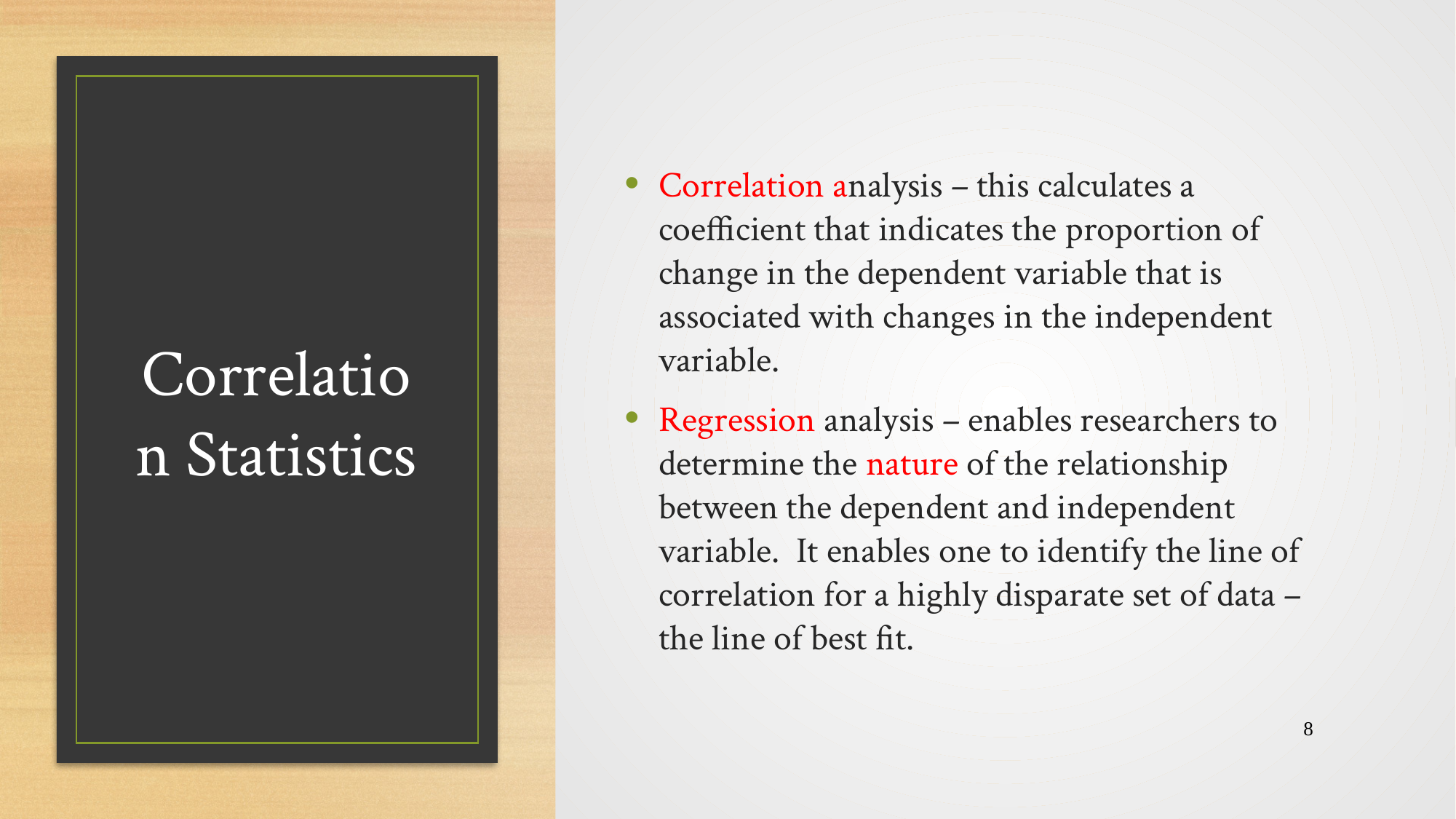

Correlation analysis – this calculates a coefficient that indicates the proportion of change in the dependent variable that is associated with changes in the independent variable.
Regression analysis – enables researchers to determine the nature of the relationship between the dependent and independent variable.  It enables one to identify the line of correlation for a highly disparate set of data – the line of best fit.

# Correlation Statistics
8